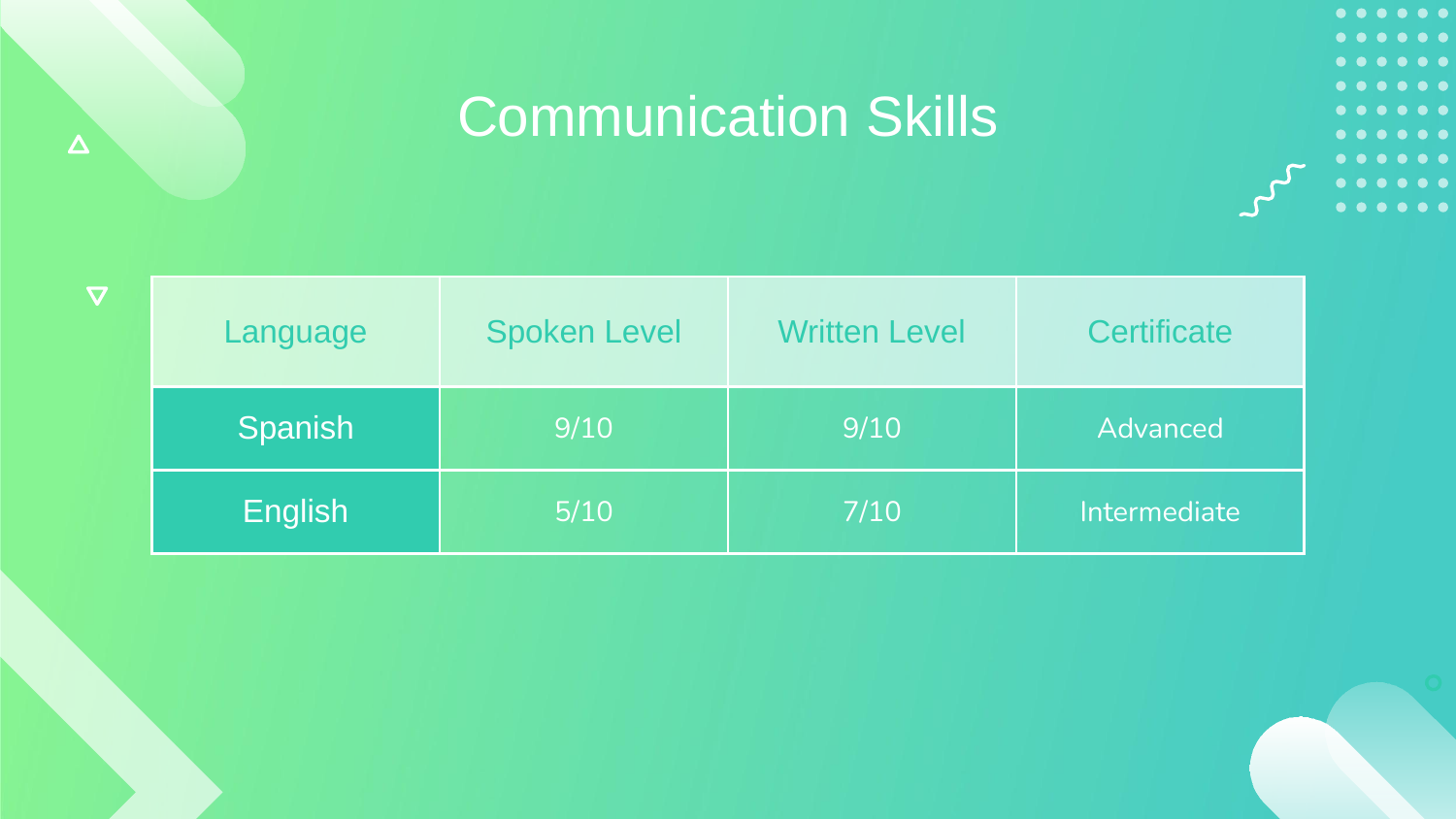

# Communication Skills
| Language | Spoken Level | Written Level | Certificate |
| --- | --- | --- | --- |
| Spanish | 9/10 | 9/10 | Advanced |
| English | 5/10 | 7/10 | Intermediate |